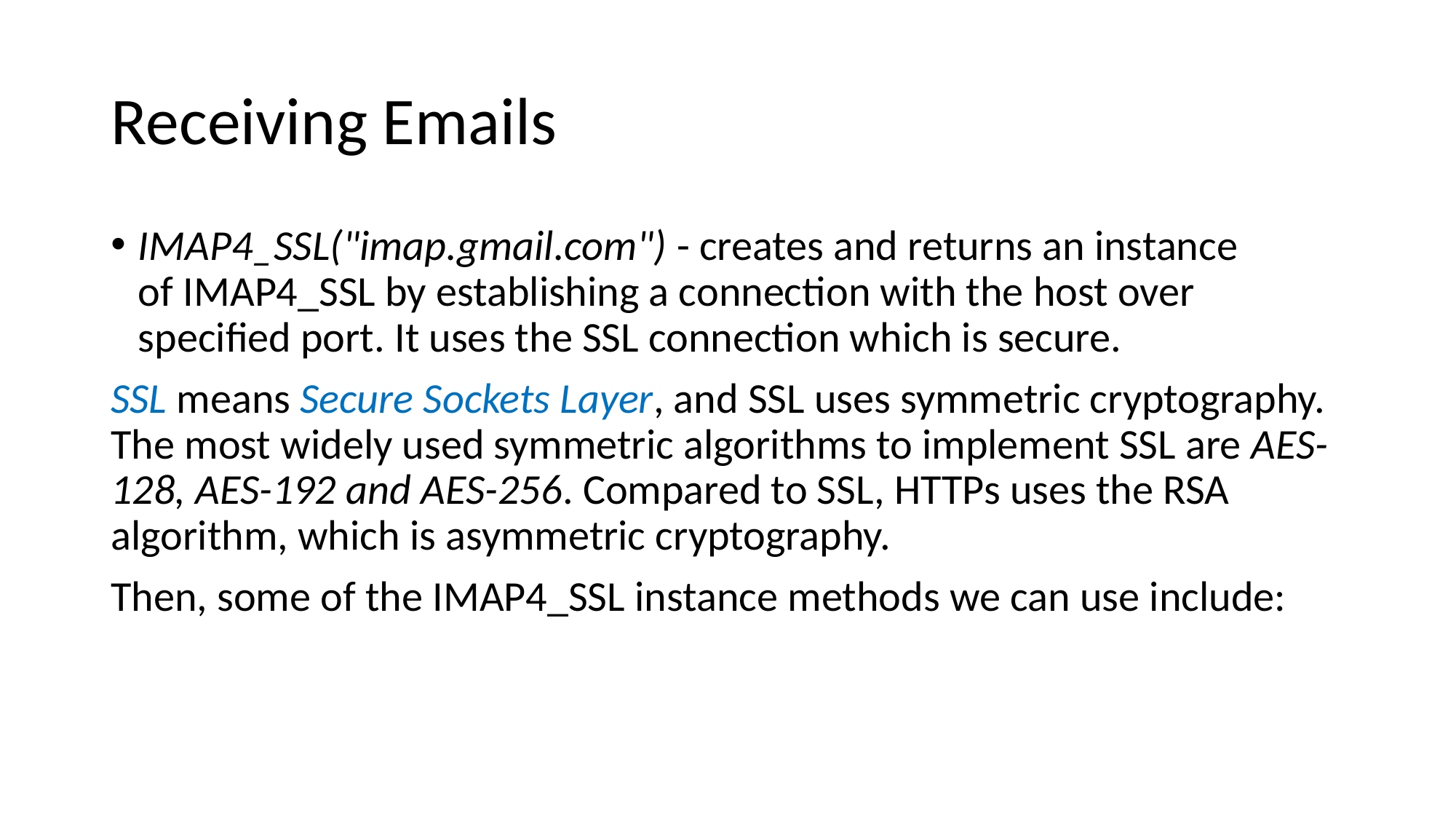

# Receiving Emails
IMAP4_SSL("imap.gmail.com") - creates and returns an instance of IMAP4_SSL by establishing a connection with the host over specified port. It uses the SSL connection which is secure.
SSL means Secure Sockets Layer, and SSL uses symmetric cryptography. The most widely used symmetric algorithms to implement SSL are AES-128, AES-192 and AES-256. Compared to SSL, HTTPs uses the RSA algorithm, which is asymmetric cryptography.
Then, some of the IMAP4_SSL instance methods we can use include: